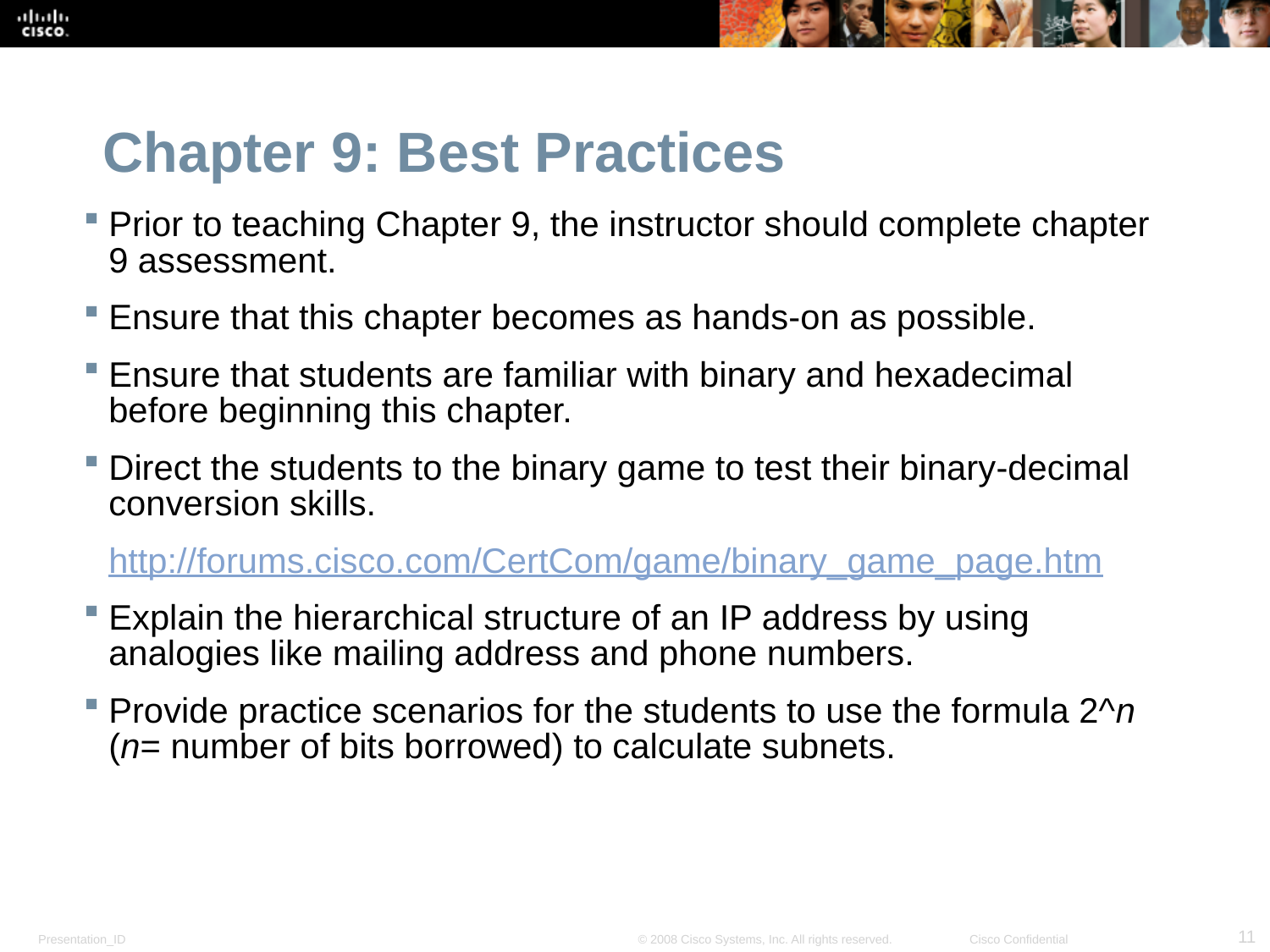

Chapter 9: Best Practices
Prior to teaching Chapter 9, the instructor should complete chapter 9 assessment.
Ensure that this chapter becomes as hands-on as possible.
Ensure that students are familiar with binary and hexadecimal before beginning this chapter.
Direct the students to the binary game to test their binary-decimal conversion skills.
http://forums.cisco.com/CertCom/game/binary_game_page.htm
Explain the hierarchical structure of an IP address by using analogies like mailing address and phone numbers.
Provide practice scenarios for the students to use the formula 2^n (n= number of bits borrowed) to calculate subnets.